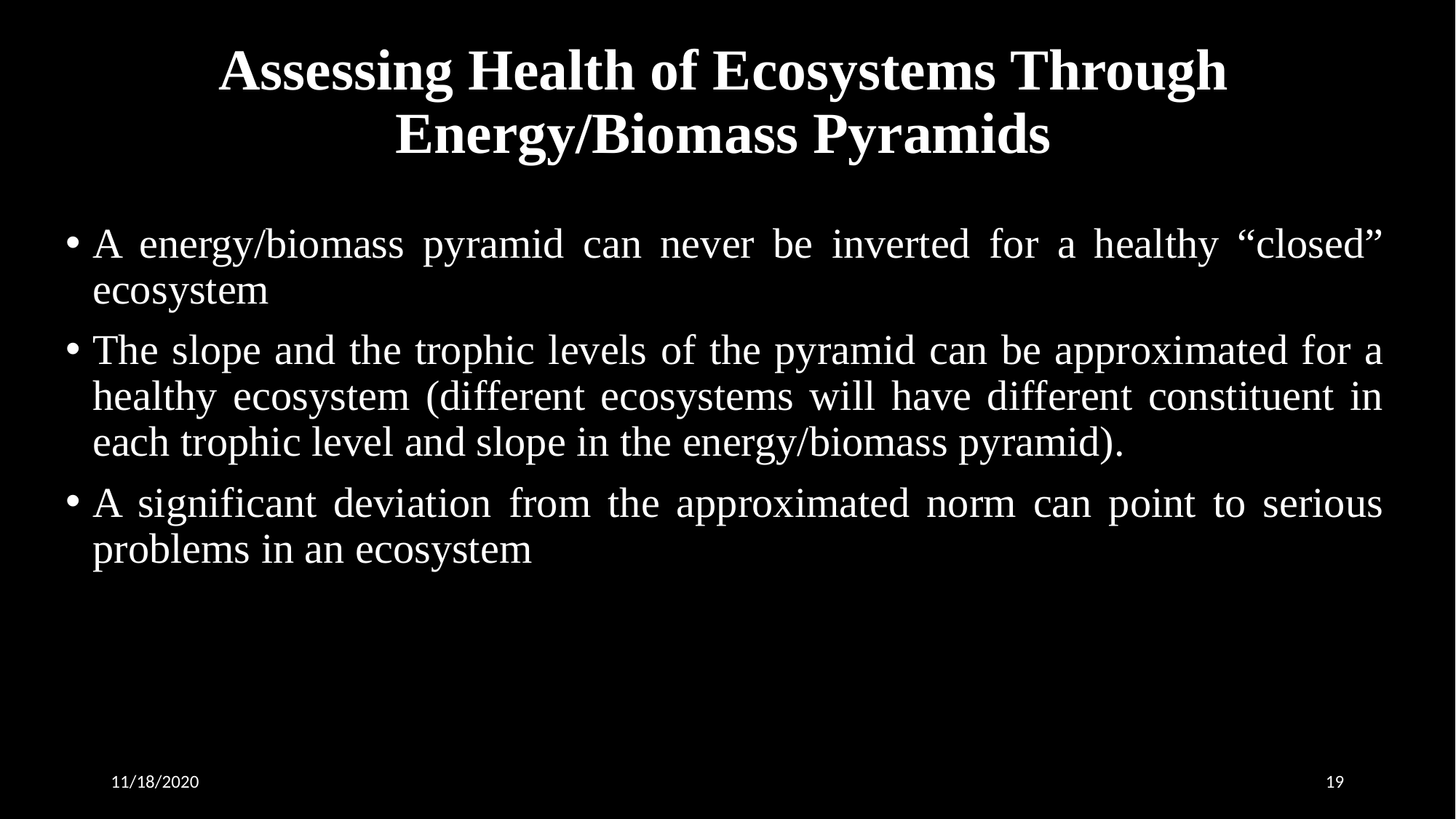

# Assessing Health of Ecosystems Through Energy/Biomass Pyramids
A energy/biomass pyramid can never be inverted for a healthy “closed” ecosystem
The slope and the trophic levels of the pyramid can be approximated for a healthy ecosystem (different ecosystems will have different constituent in each trophic level and slope in the energy/biomass pyramid).
A significant deviation from the approximated norm can point to serious problems in an ecosystem
11/18/2020
19